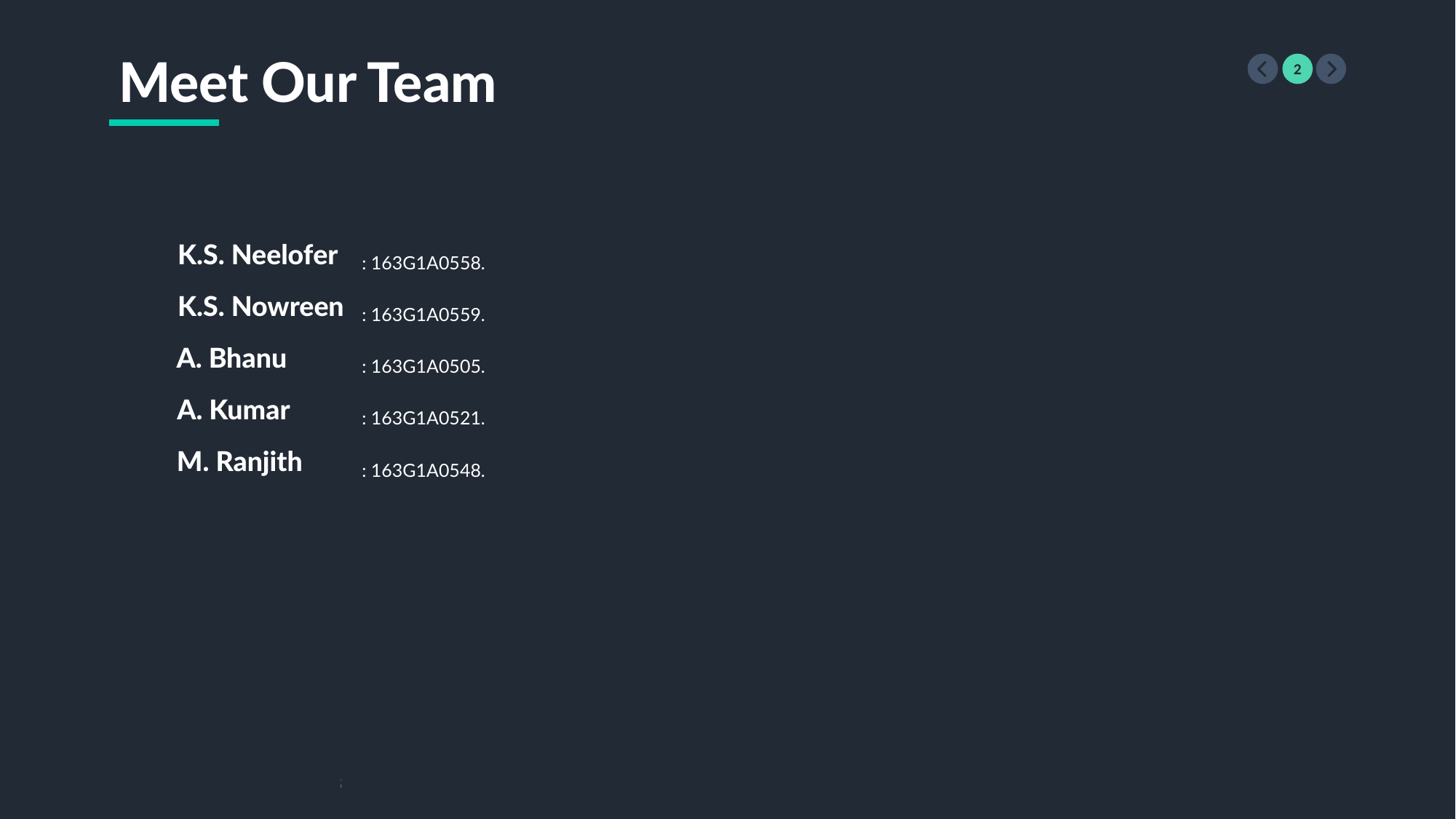

Meet Our Team

K.S. Neelofer
: 163G1A0558.
K.S. Nowreen
: 163G1A0559.
A. Bhanu
: 163G1A0505.
A. Kumar
: 163G1A0521.
M. Ranjith
: 163G1A0548.